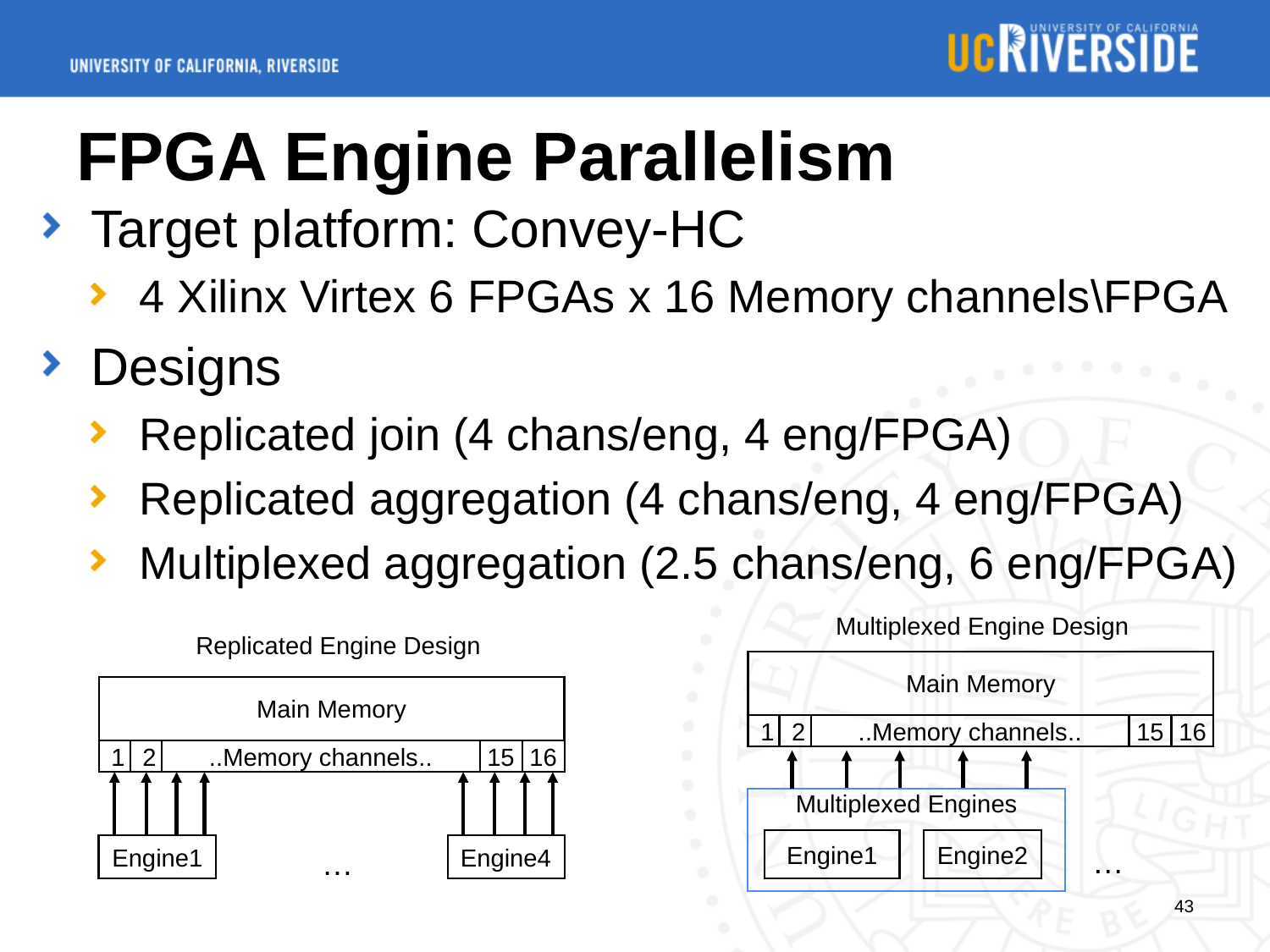

# FPGA Engine Parallelism
Target platform: Convey-HC
4 Xilinx Virtex 6 FPGAs x 16 Memory channels\FPGA
Designs
Replicated join (4 chans/eng, 4 eng/FPGA)
Replicated aggregation (4 chans/eng, 4 eng/FPGA)
Multiplexed aggregation (2.5 chans/eng, 6 eng/FPGA)
Multiplexed Engine Design
Replicated Engine Design
Main Memory
Main Memory
1
2
..Memory channels..
15
16
1
2
..Memory channels..
15
16
Engine1
Engine4
Multiplexed Engines
Engine1
Engine2
…
…
43